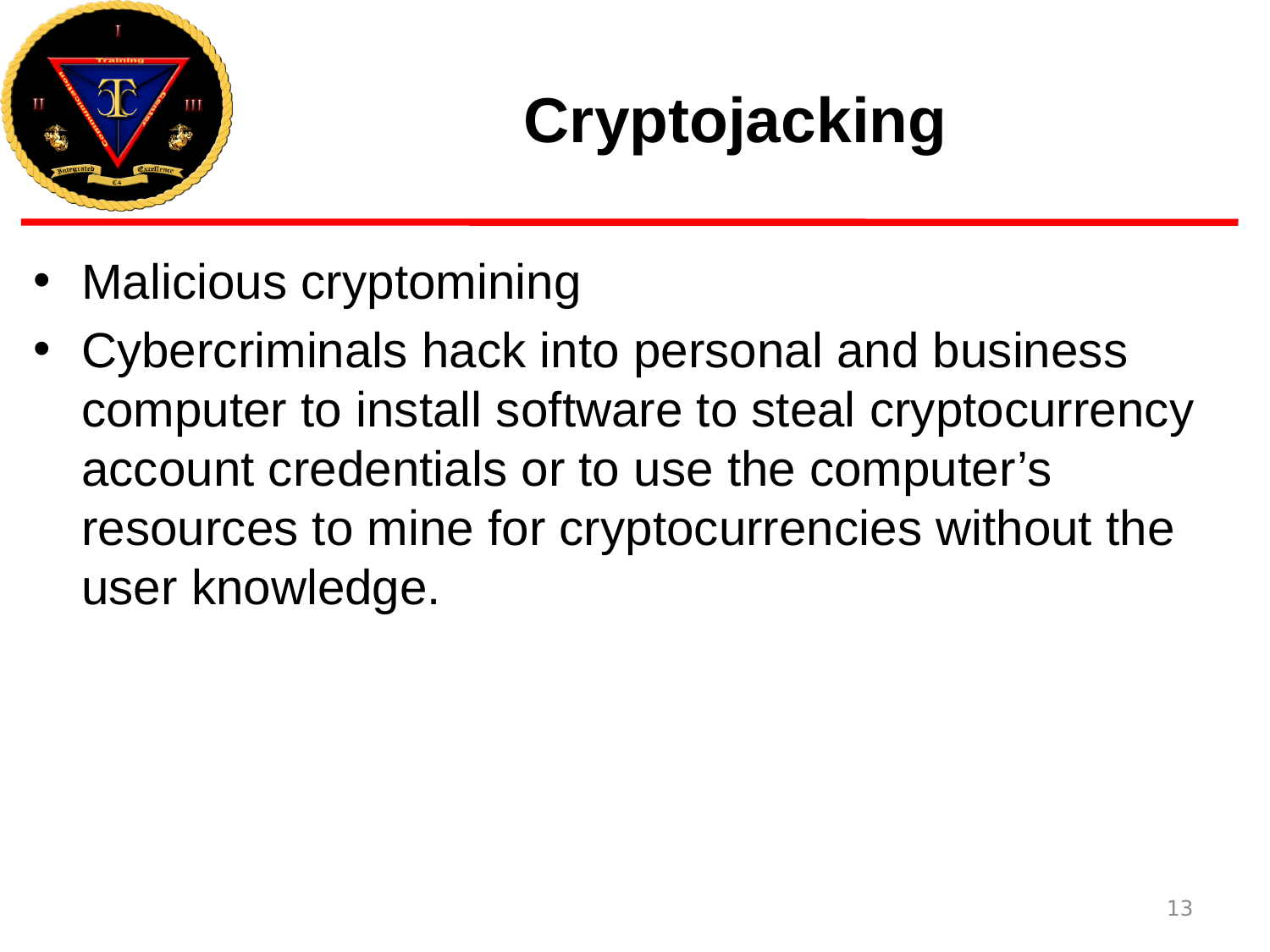

# Cryptojacking
Malicious cryptomining
Cybercriminals hack into personal and business computer to install software to steal cryptocurrency account credentials or to use the computer’s resources to mine for cryptocurrencies without the user knowledge.
13